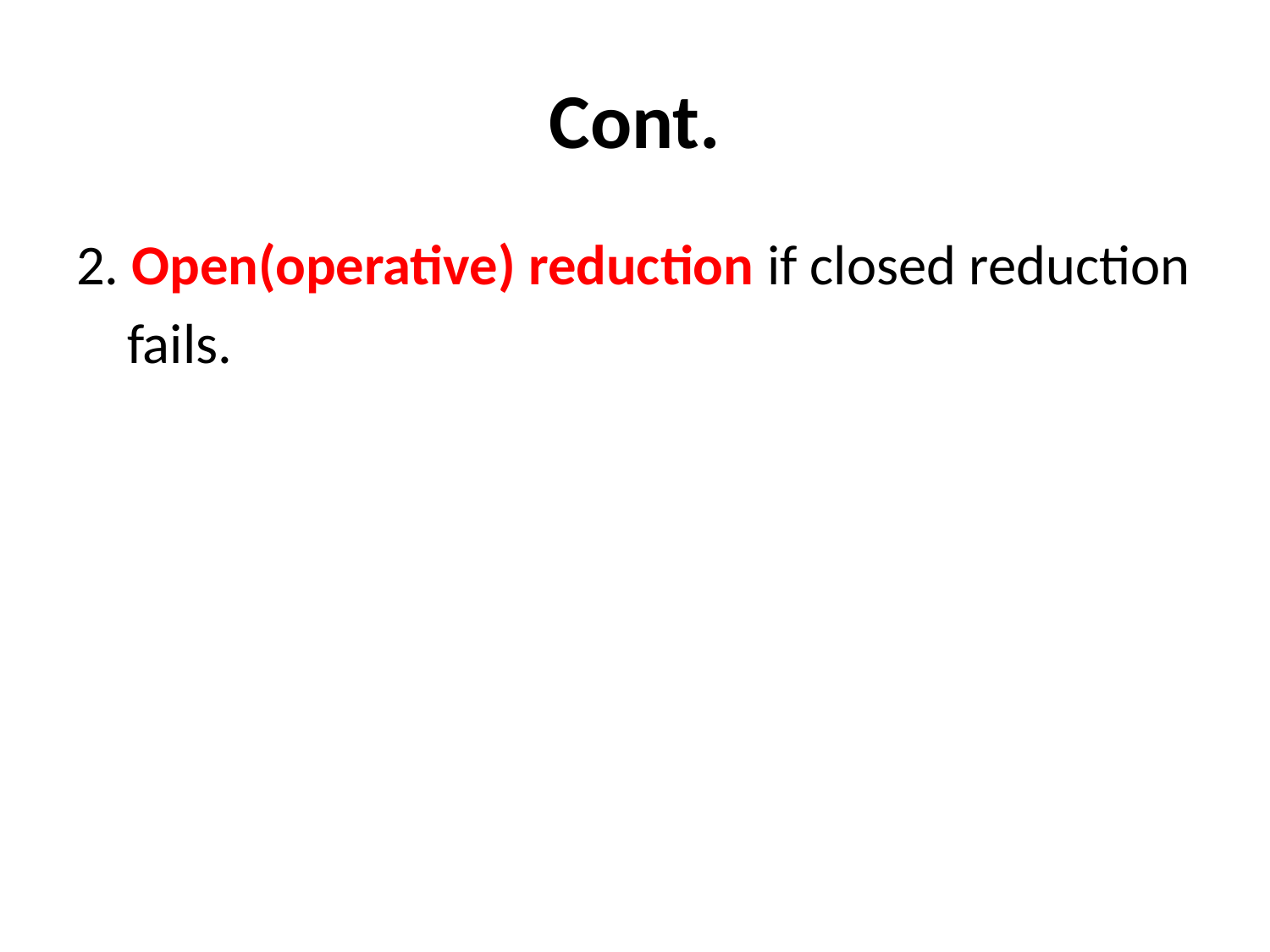

# Cont.
2. Open(operative) reduction if closed reduction
    fails.